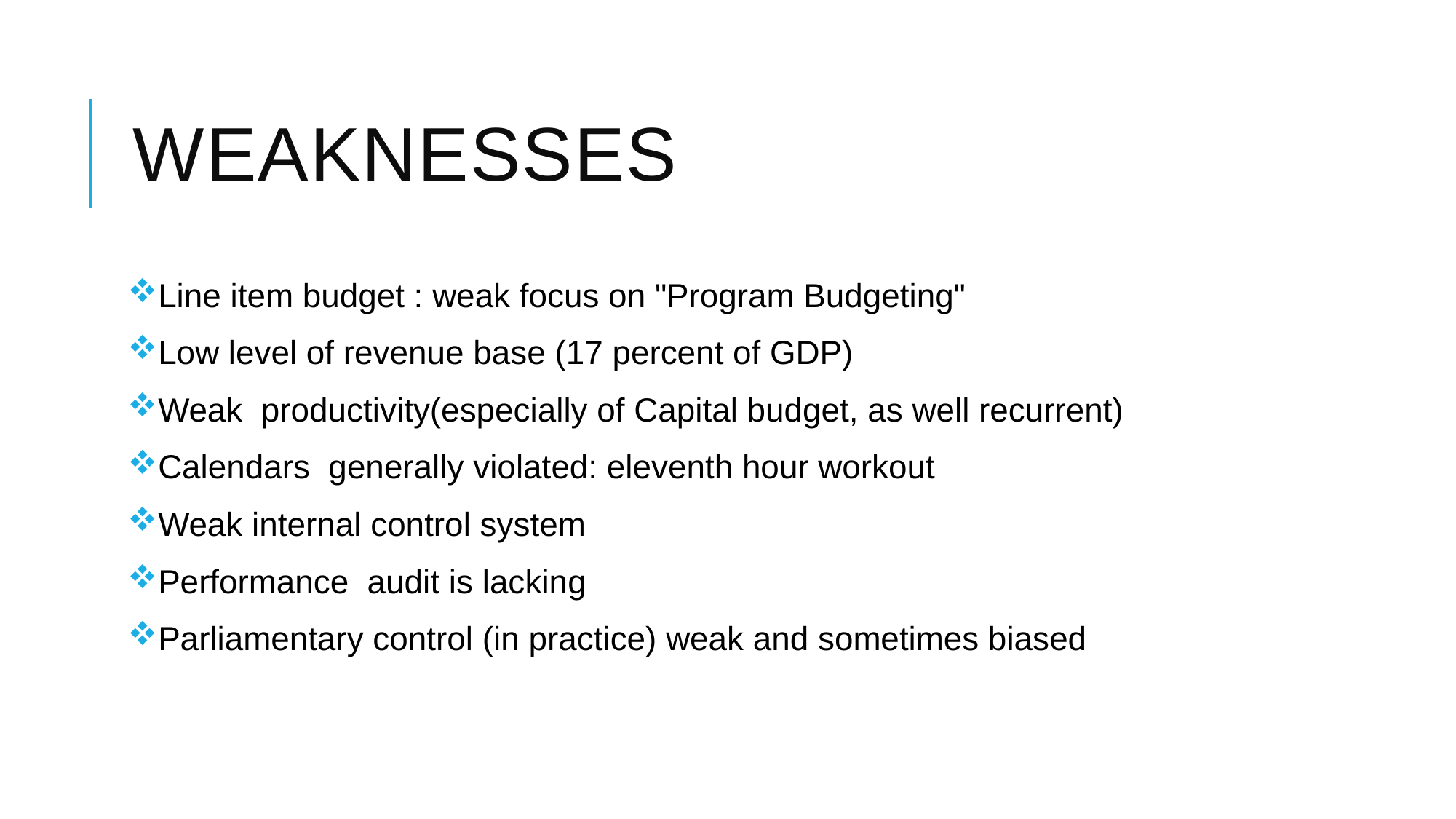

# weaknesses
Line item budget : weak focus on "Program Budgeting"
Low level of revenue base (17 percent of GDP)
Weak  productivity(especially of Capital budget, as well recurrent)
Calendars  generally violated: eleventh hour workout
Weak internal control system
Performance  audit is lacking
Parliamentary control (in practice) weak and sometimes biased